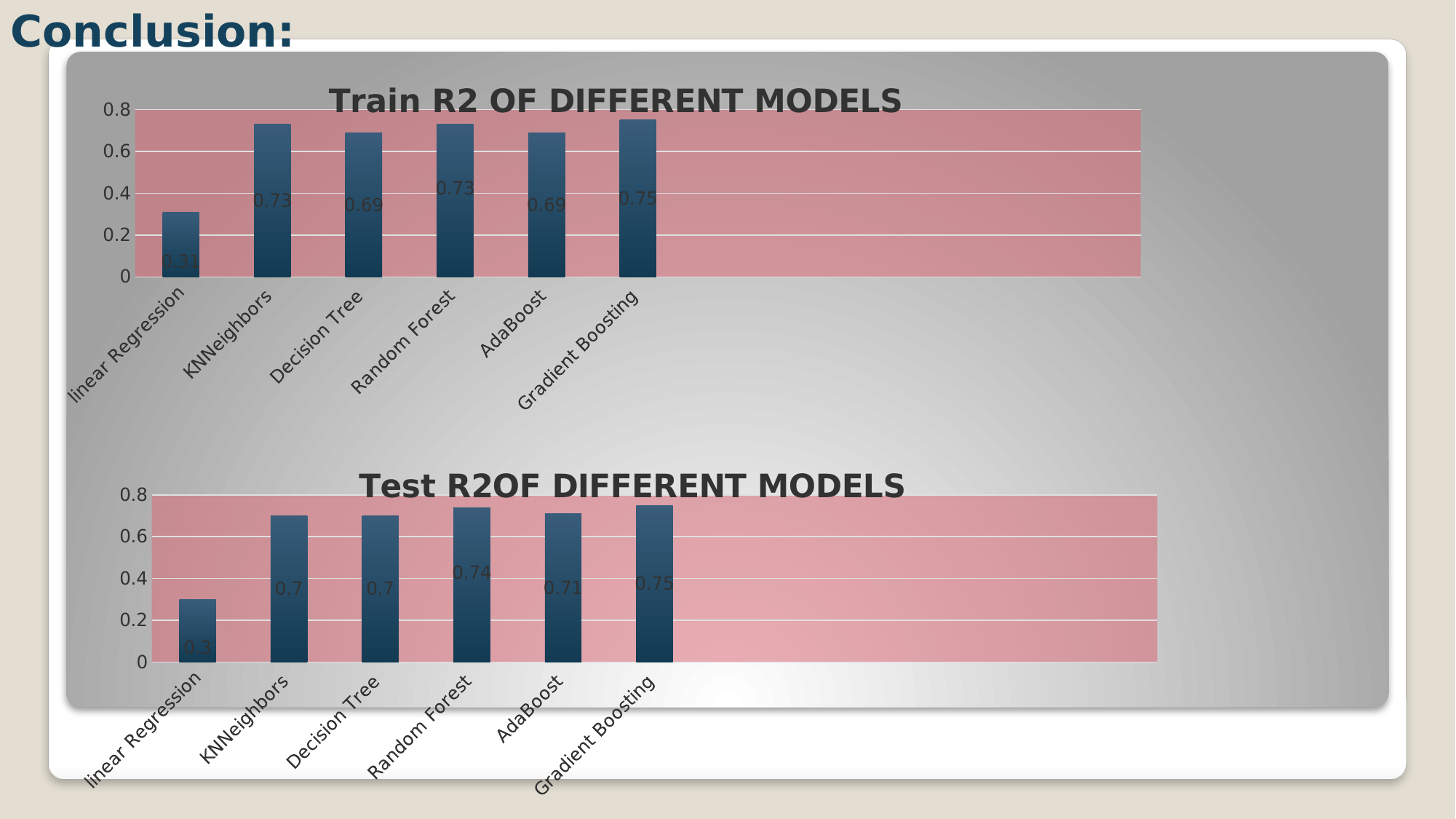

# Conclusion:

### Chart: Train R2 OF DIFFERENT MODELS

| Category | Series 1 | Column1 | Column2 |
|---|---|---|---|
| linear Regression | 0.31 | None | None |
| KNNeighbors  | 0.73 | None | None |
| Decision Tree  | 0.69 | None | None |
| Random Forest  | 0.73 | None | None |
| AdaBoost  | 0.69 | None | None |
| Gradient Boosting  | 0.75 | None | None |

### Chart: Test R2OF DIFFERENT MODELS

| Category | Series 1 | Column1 | Column2 |
|---|---|---|---|
| linear Regression | 0.3 | None | None |
| KNNeighbors  | 0.7 | None | None |
| Decision Tree  | 0.7 | None | None |
| Random Forest  | 0.74 | None | None |
| AdaBoost  | 0.71 | None | None |
| Gradient Boosting  | 0.75 | None | None |